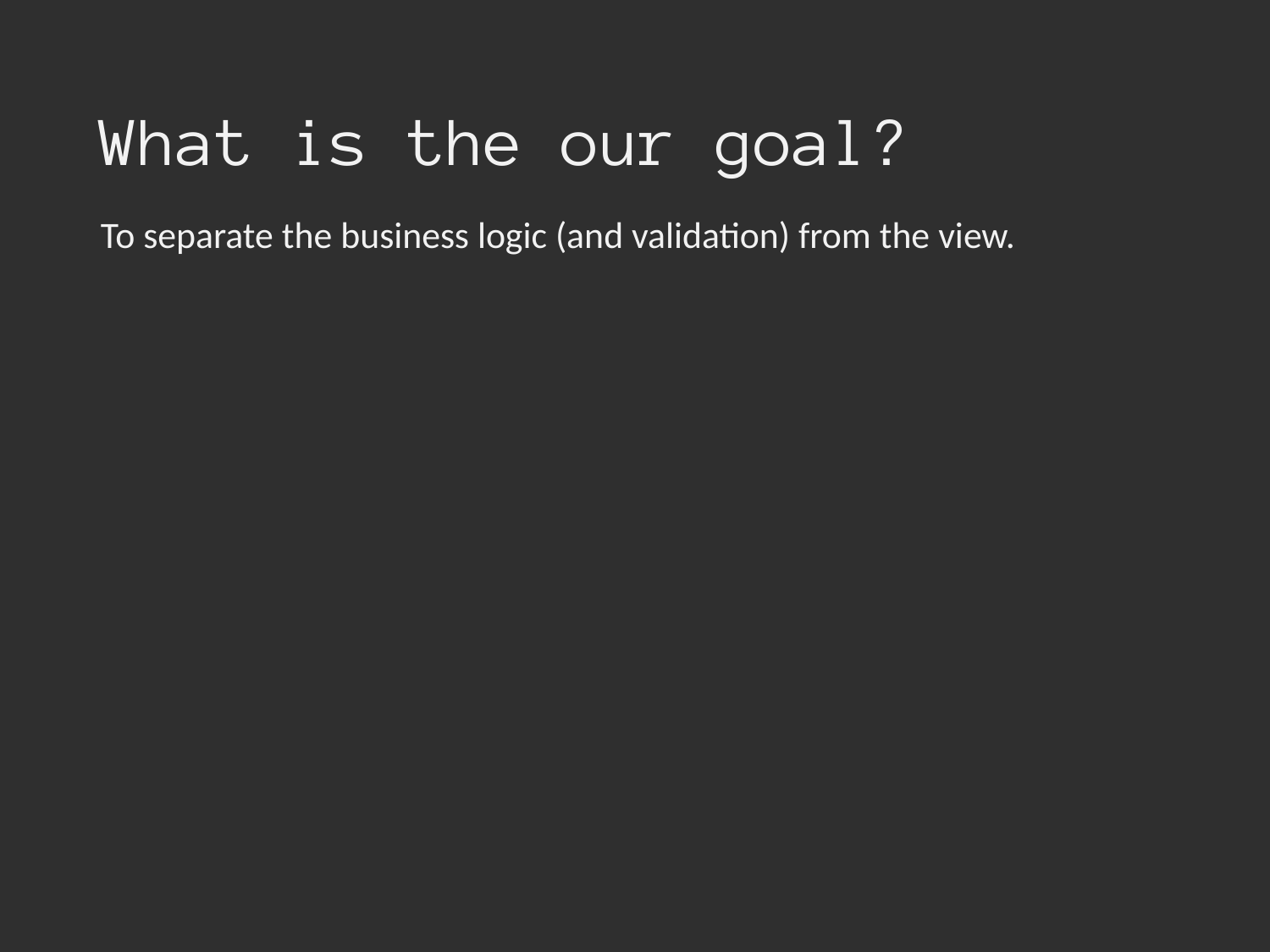

# What is the our goal?
To separate the business logic (and validation) from the view.